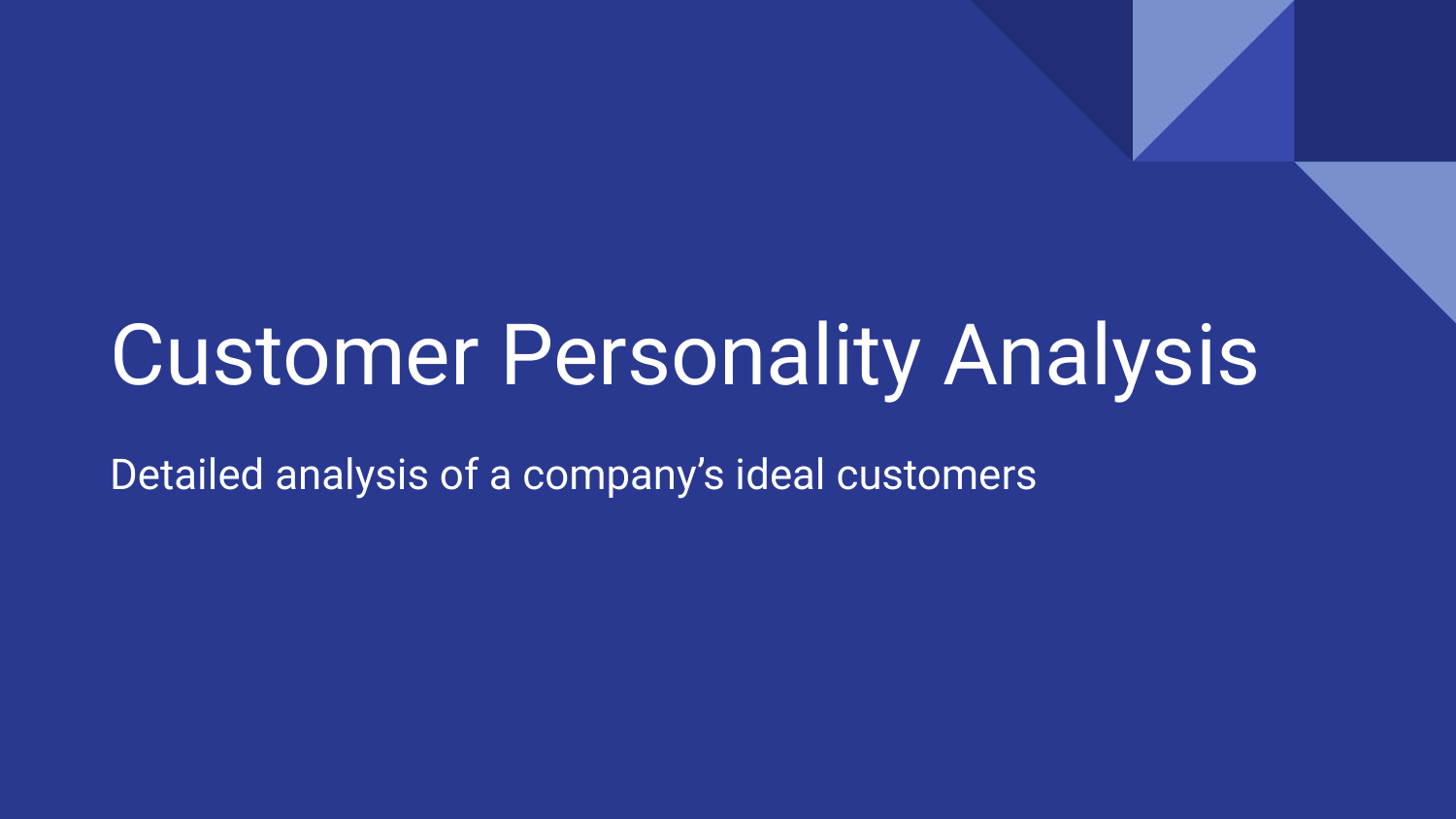

# Customer Personality Analysis
Detailed analysis of a company’s ideal customers